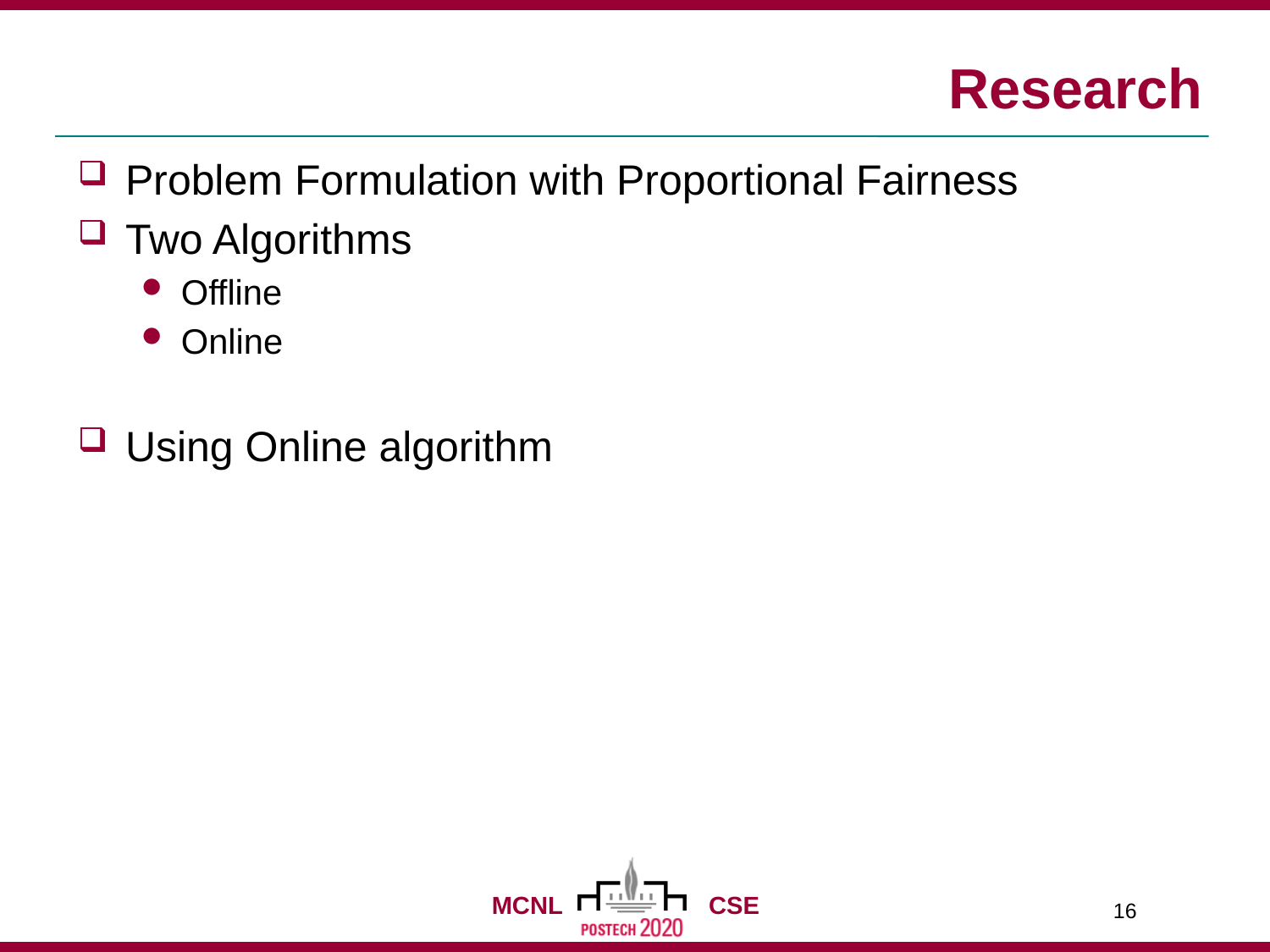

# Research

Problem Formulation with Proportional Fairness
Two Algorithms
Offline
Online

Using Online algorithm

16